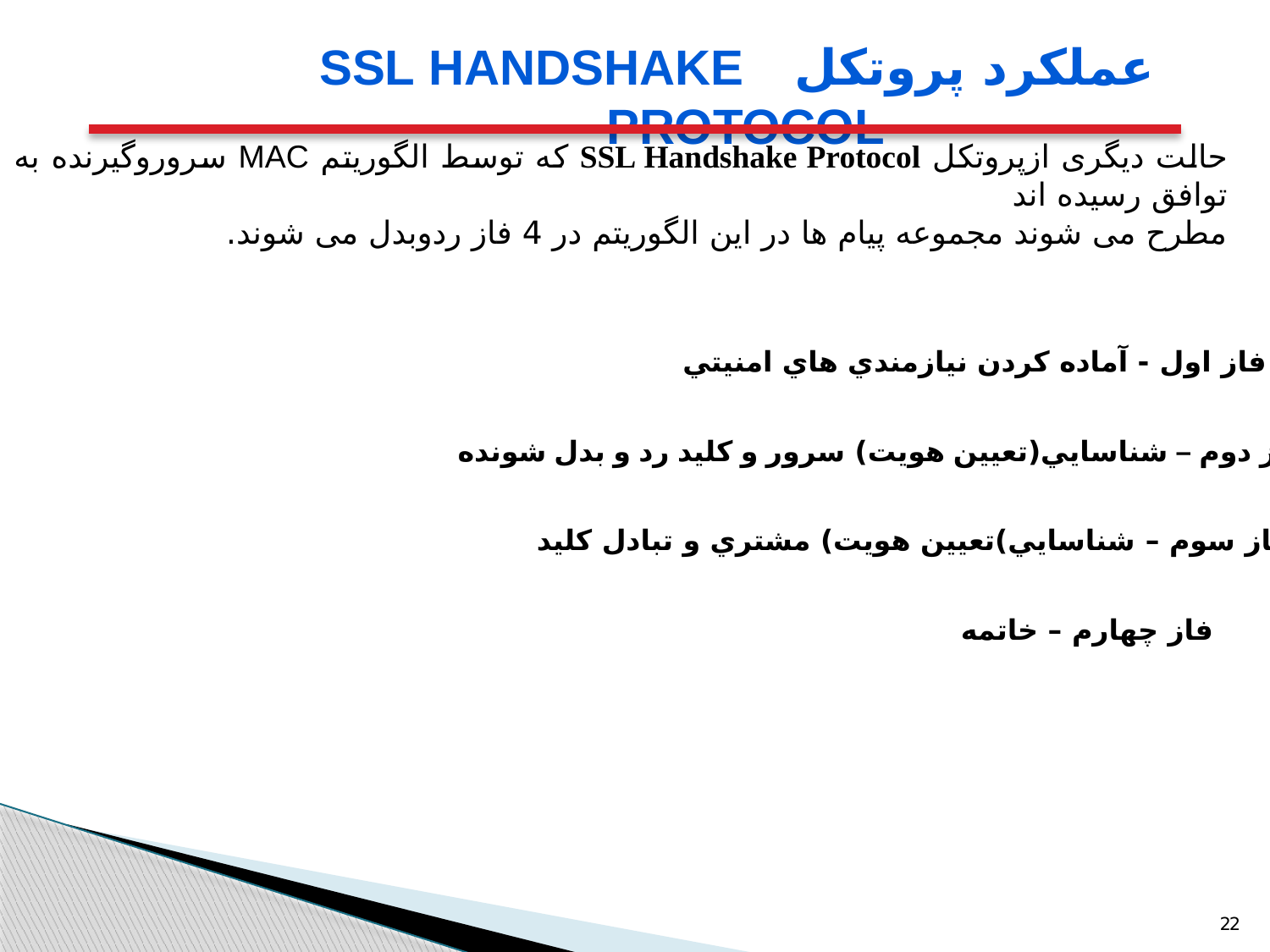

عملکرد پروتکل   ssl Handshake Protocol
حالت دیگری ازپروتکل SSL Handshake Protocol که توسط الگوریتم MAC سروروگیرنده به توافق رسیده اند
مطرح می شوند مجموعه پیام ها در این الگوریتم در 4 فاز ردوبدل می شوند.
فاز اول - آماده كردن نيازمندي هاي امنيتي
فاز دوم – شناسايي(تعيين هويت) سرور و كليد رد و بدل شونده
فاز سوم – شناسايي)تعيين هويت) مشتري و تبادل كليد
فاز چهارم – خاتمه
22